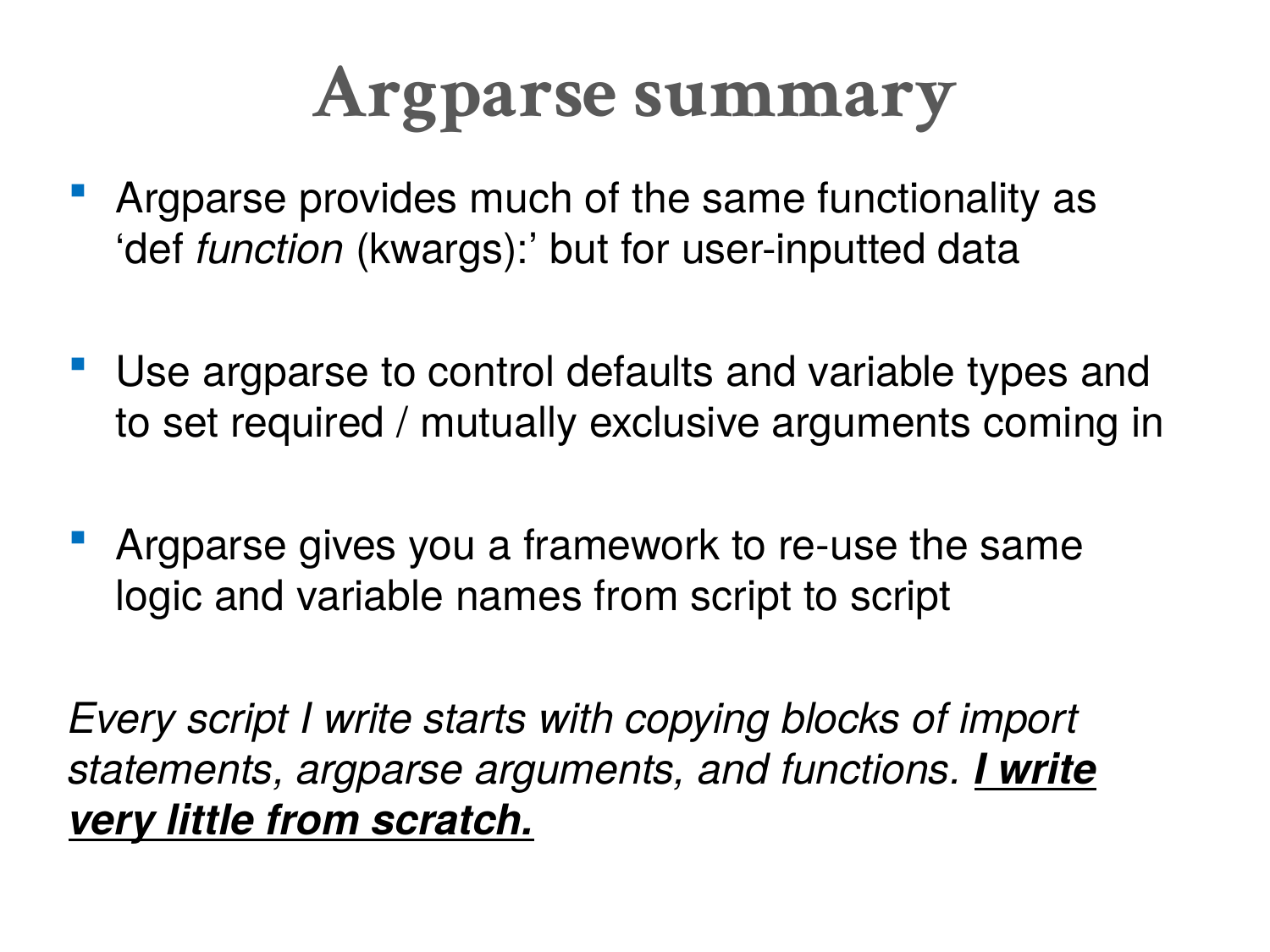

Argparse summary
Argparse provides much of the same functionality as ‘def function (kwargs):’ but for user-inputted data

Use argparse to control defaults and variable types and to set required / mutually exclusive arguments coming in

Argparse gives you a framework to re-use the same logic and variable names from script to script

Every script I write starts with copying blocks of import statements, argparse arguments, and functions. I write very little from scratch.